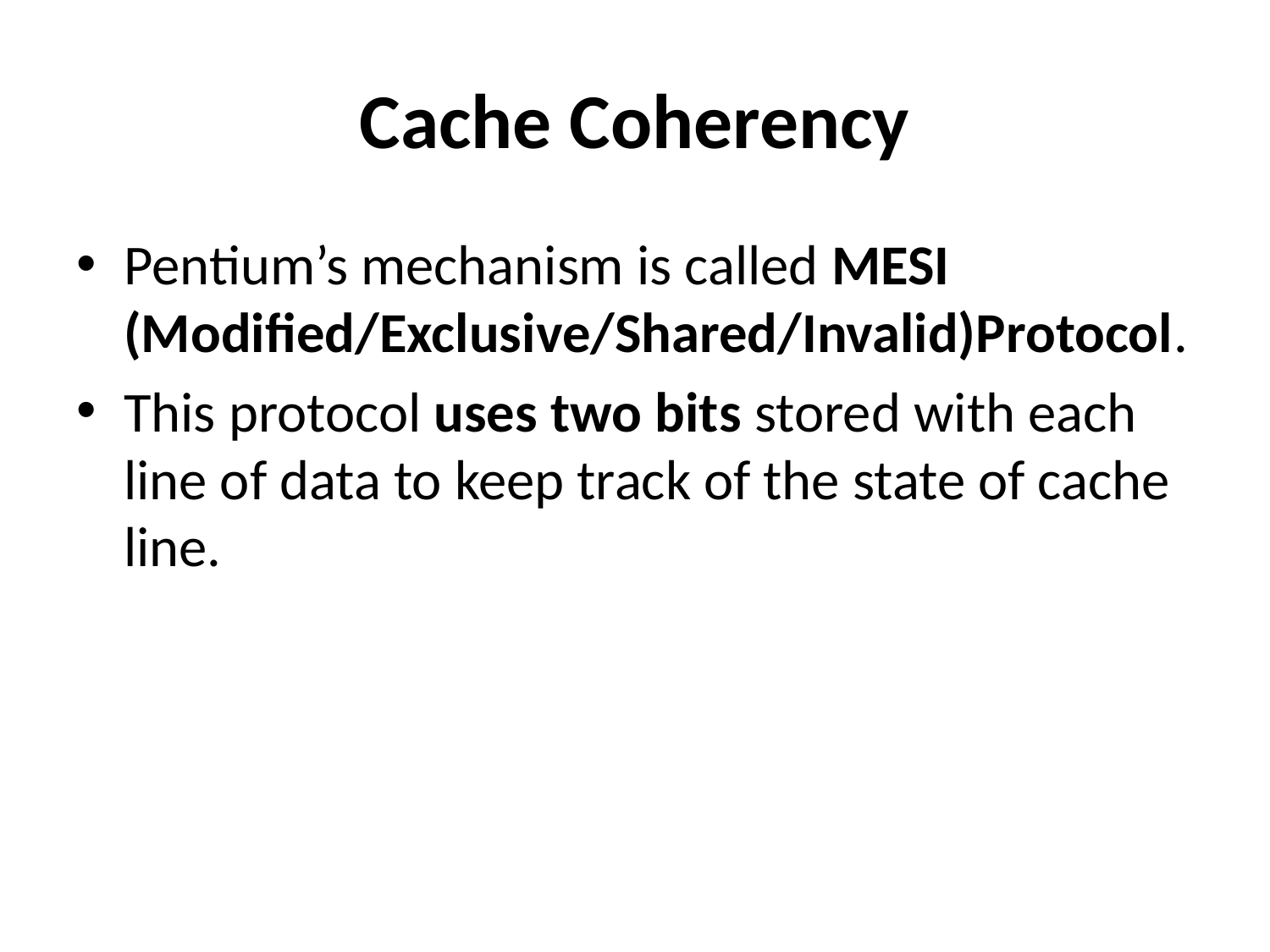

# Cache Coherency
Pentium’s mechanism is called MESI (Modified/Exclusive/Shared/Invalid)Protocol.
This protocol uses two bits stored with each line of data to keep track of the state of cache line.